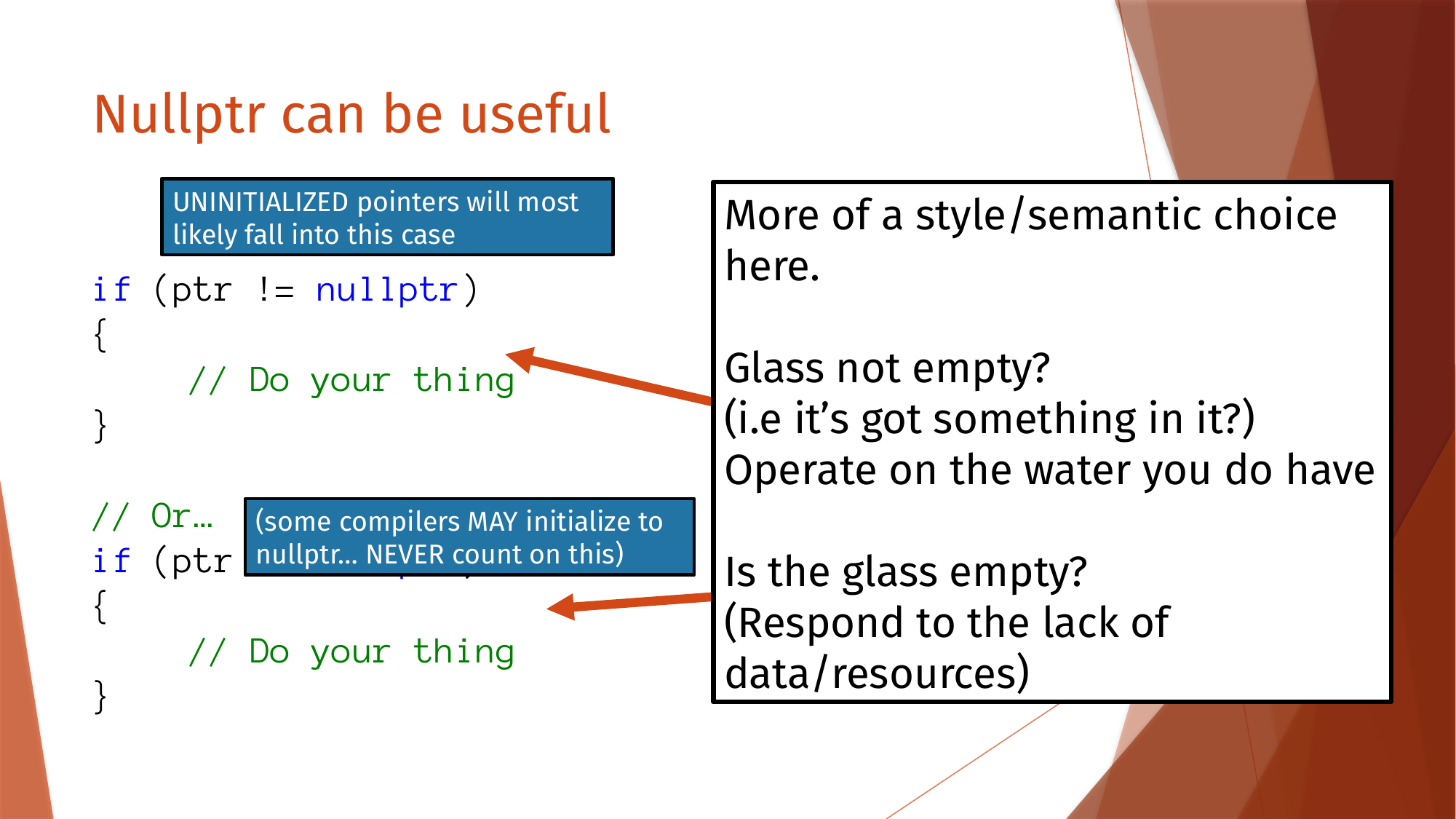

# Nullptr can be useful
UNINITIALIZED pointers will most likely fall into this case
More of a style/semantic choice here.

Glass not empty?
(i.e it’s got something in it?)
Operate on the water you do have

Is the glass empty?
(Respond to the lack of data/resources)
if (ptr != nullptr)
{
	// Do your thing
}

// Or…
if (ptr == nullptr)
{
	// Do your thing
}
(some compilers MAY initialize to nullptr… NEVER count on this)